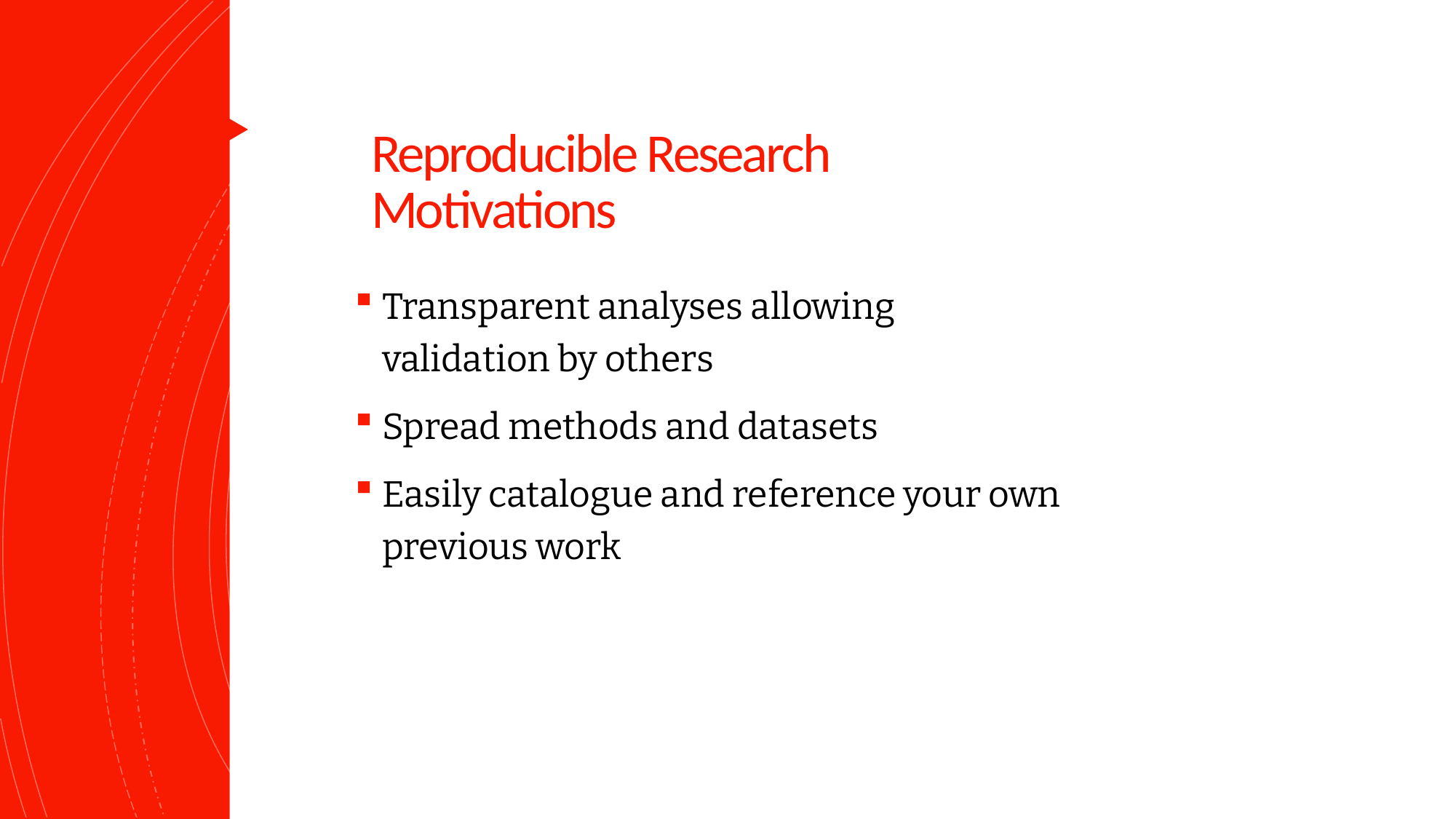

3
# Reproducible Research Motivations

Transparent analyses allowing validation by others
Spread methods and datasets
Easily catalogue and reference your own previous work